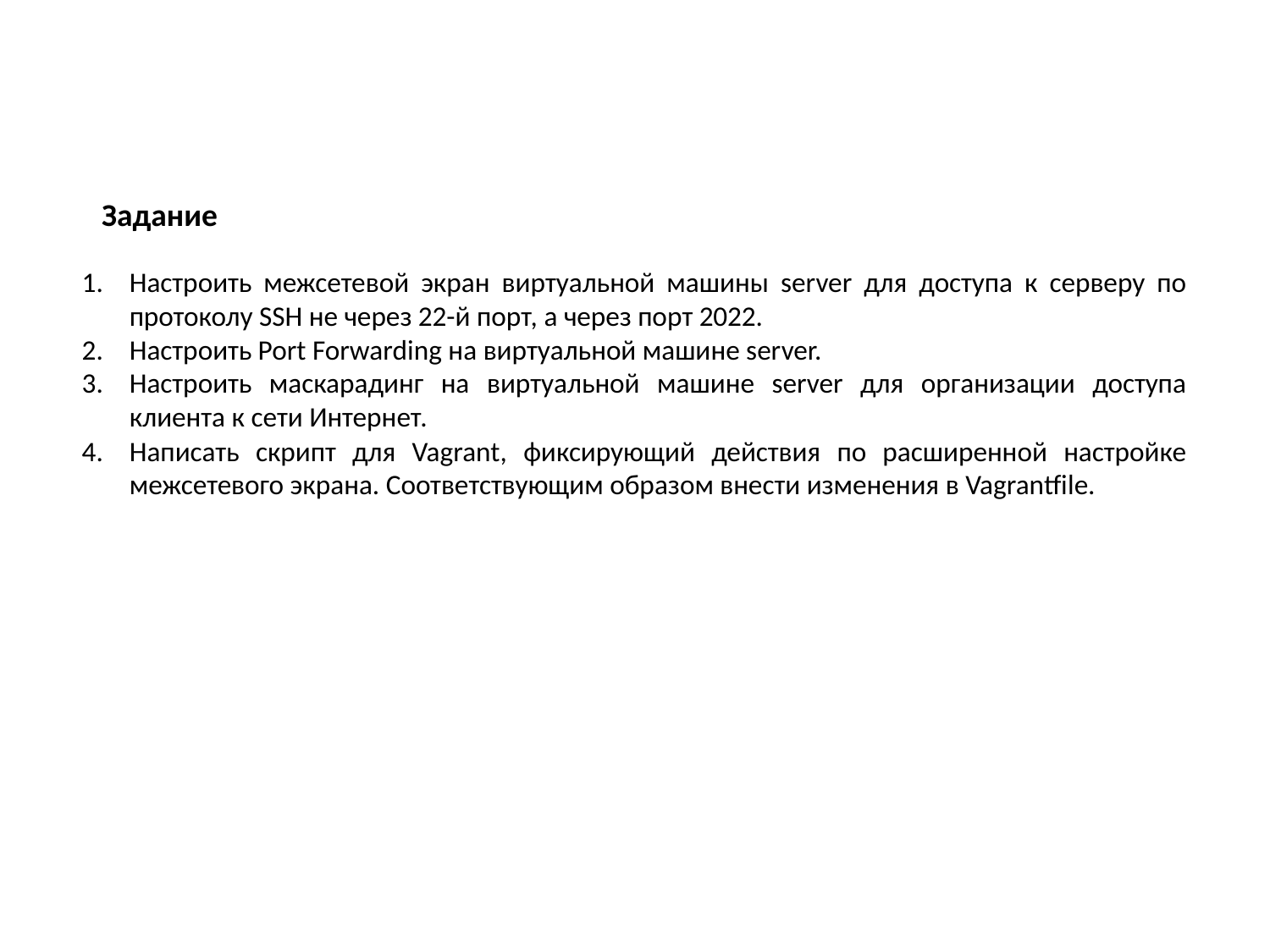

Задание
Настроить межсетевой экран виртуальной машины server для доступа к серверу по протоколу SSH не через 22-й порт, а через порт 2022.
Настроить Port Forwarding на виртуальной машине server.
Настроить маскарадинг на виртуальной машине server для организации доступа клиента к сети Интернет.
Написать скрипт для Vagrant, фиксирующий действия по расширенной настройке межсетевого экрана. Соответствующим образом внести изменения в Vagrantfile.